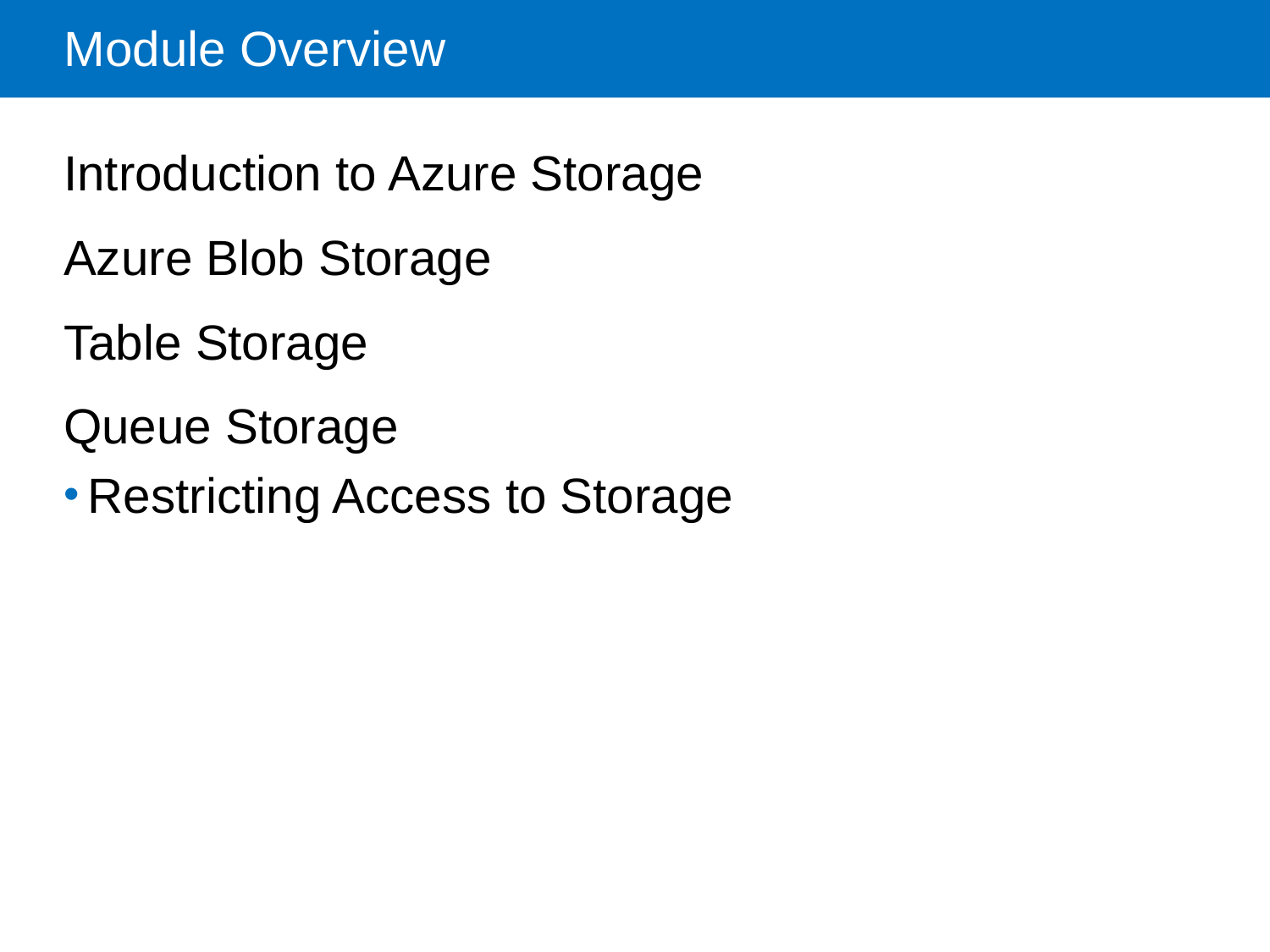

# Module Overview
Introduction to Azure Storage
Azure Blob Storage
Table Storage
Queue Storage
Restricting Access to Storage